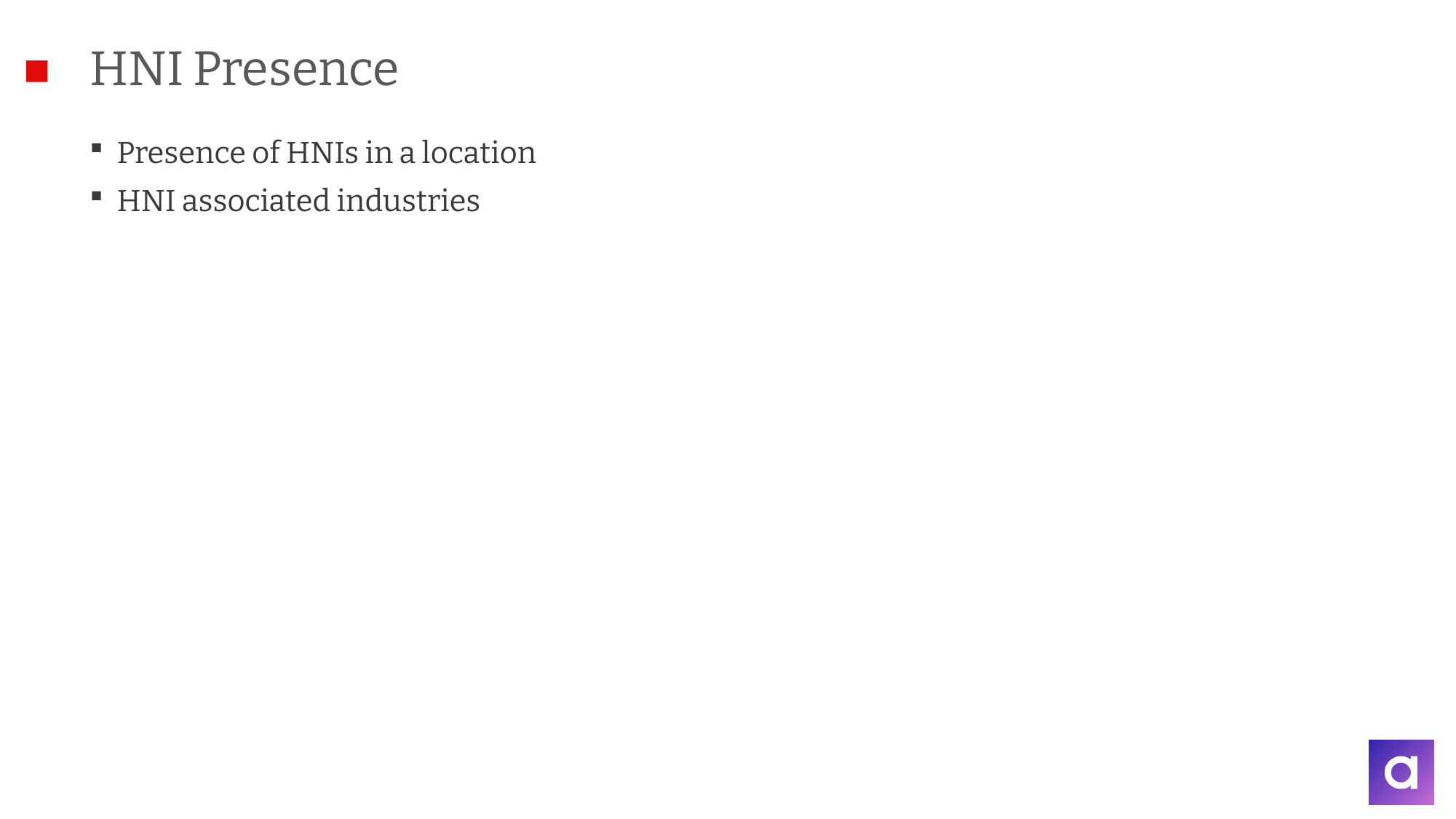

# HNI Presence
Presence of HNIs in a location
HNI associated industries